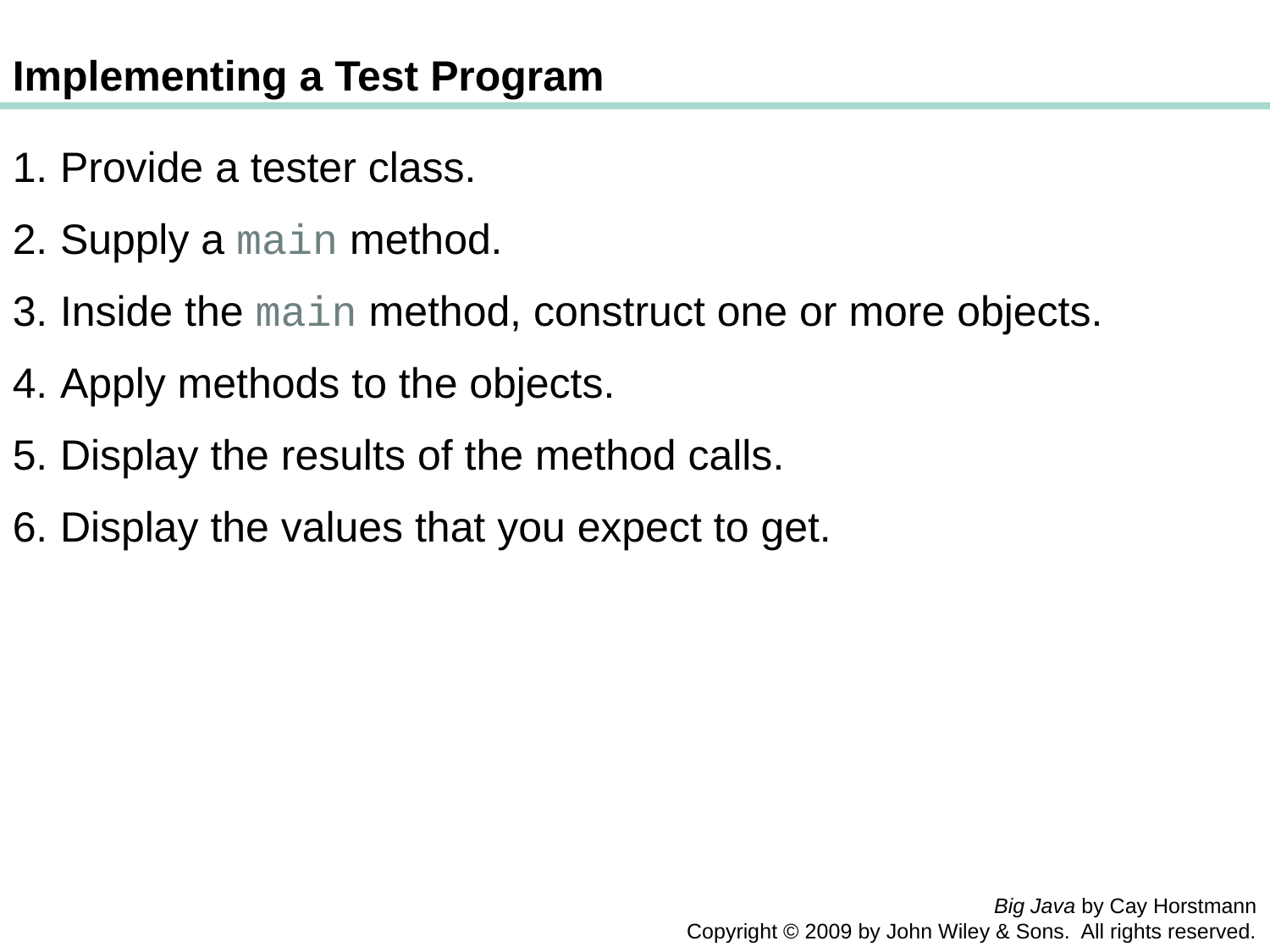

Implementing a Test Program

Provide a tester class.
Supply a main method.
Inside the main method, construct one or more objects.
Apply methods to the objects.
Display the results of the method calls.
Display the values that you expect to get.
Big Java by Cay Horstmann
Copyright © 2009 by John Wiley & Sons.  All rights reserved.